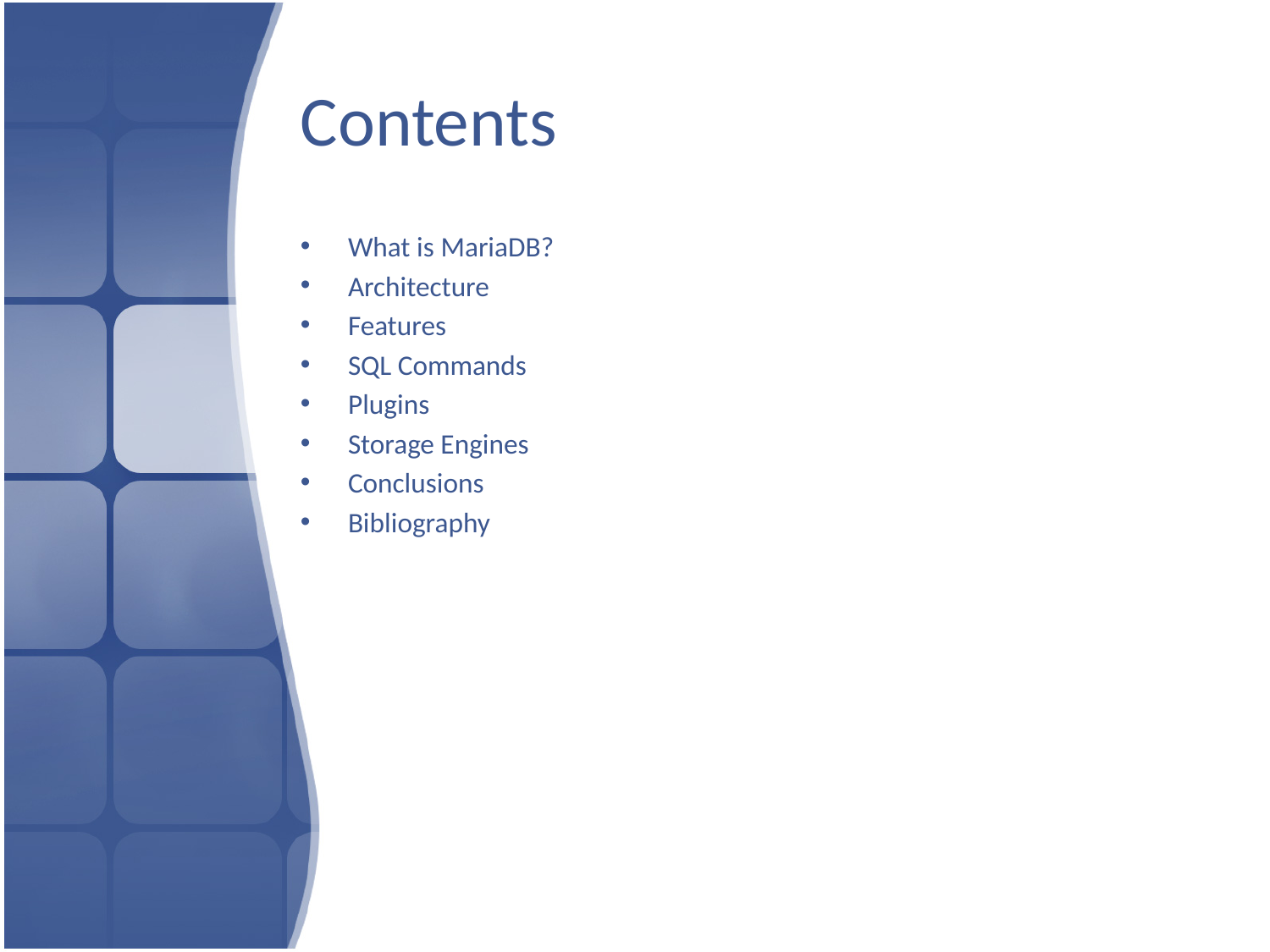

# Contents
What is MariaDB?
Architecture
Features
SQL Commands
Plugins
Storage Engines
Conclusions
Bibliography